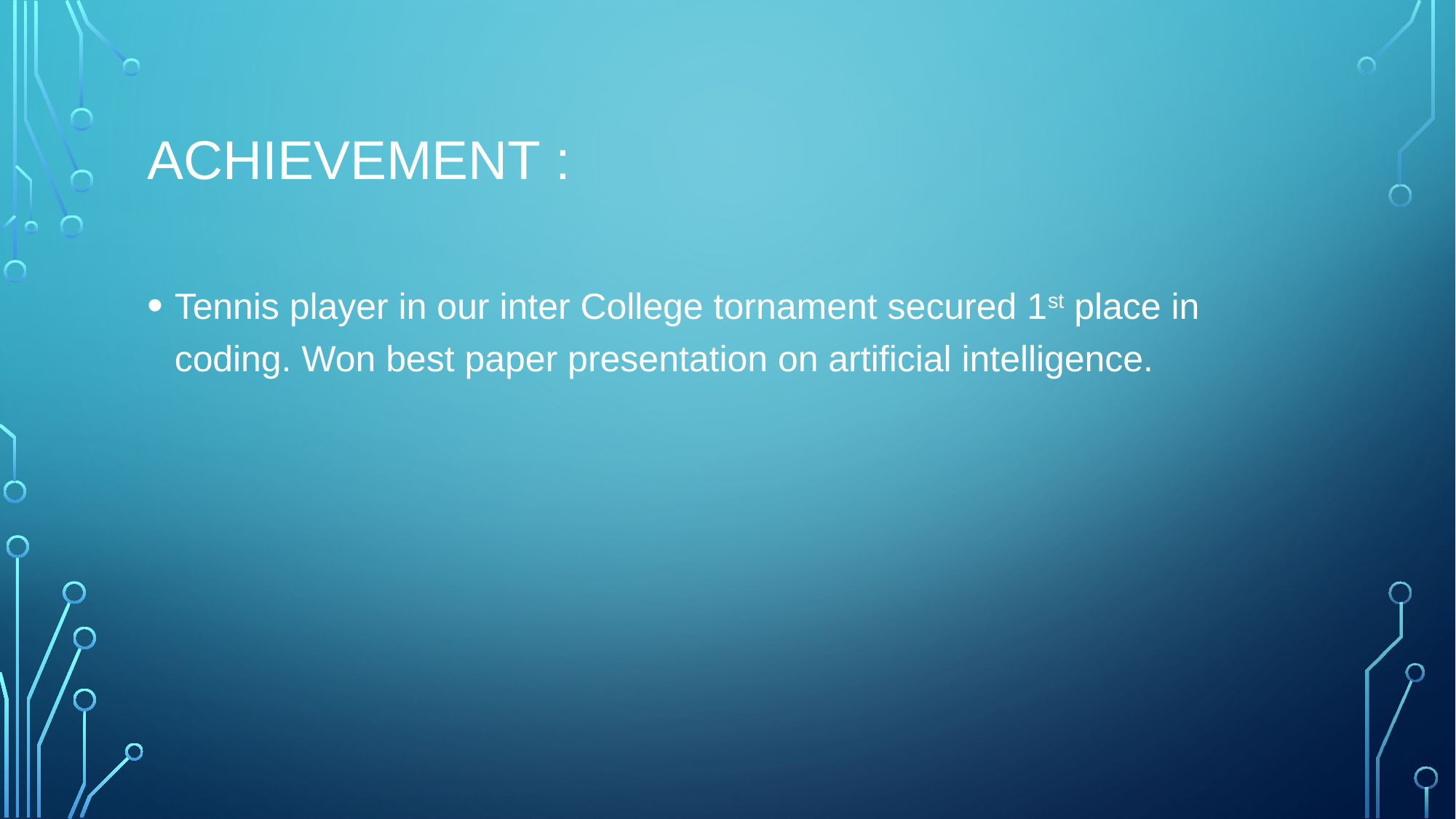

# Achievement :
Tennis player in our inter College tornament secured 1st place in coding. Won best paper presentation on artificial intelligence.